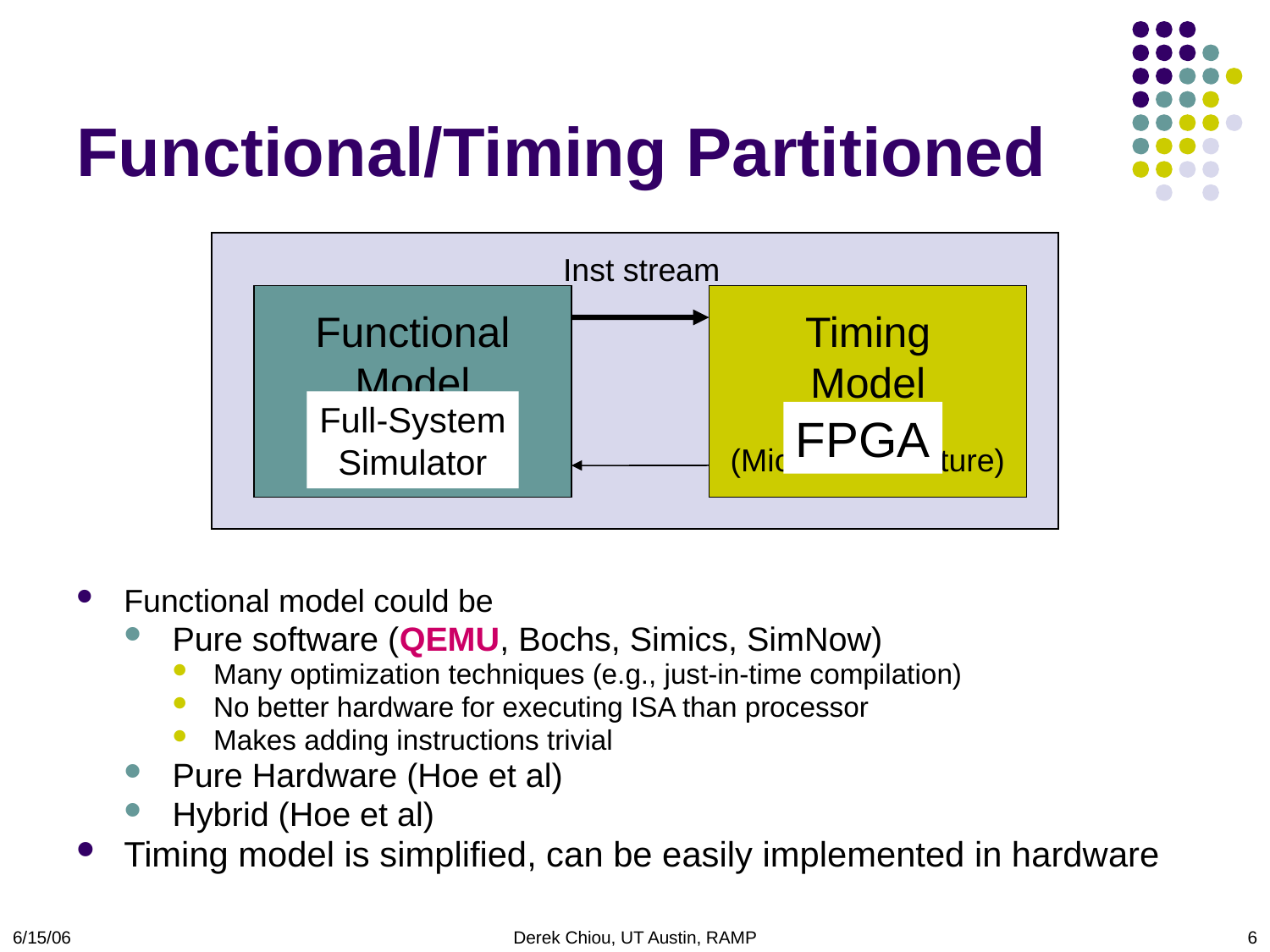

# Functional/Timing Partitioned

Inst stream
Functional
Model

(ISA)
Timing
Model

(Micro-architecture)

Full-System
Simulator
FPGA

Functional model could be
Pure software (QEMU, Bochs, Simics, SimNow)
Many optimization techniques (e.g., just-in-time compilation)
No better hardware for executing ISA than processor
Makes adding instructions trivial
Pure Hardware (Hoe et al)
Hybrid (Hoe et al)
Timing model is simplified, can be easily implemented in hardware
6/15/06
Derek Chiou, UT Austin, RAMP
6